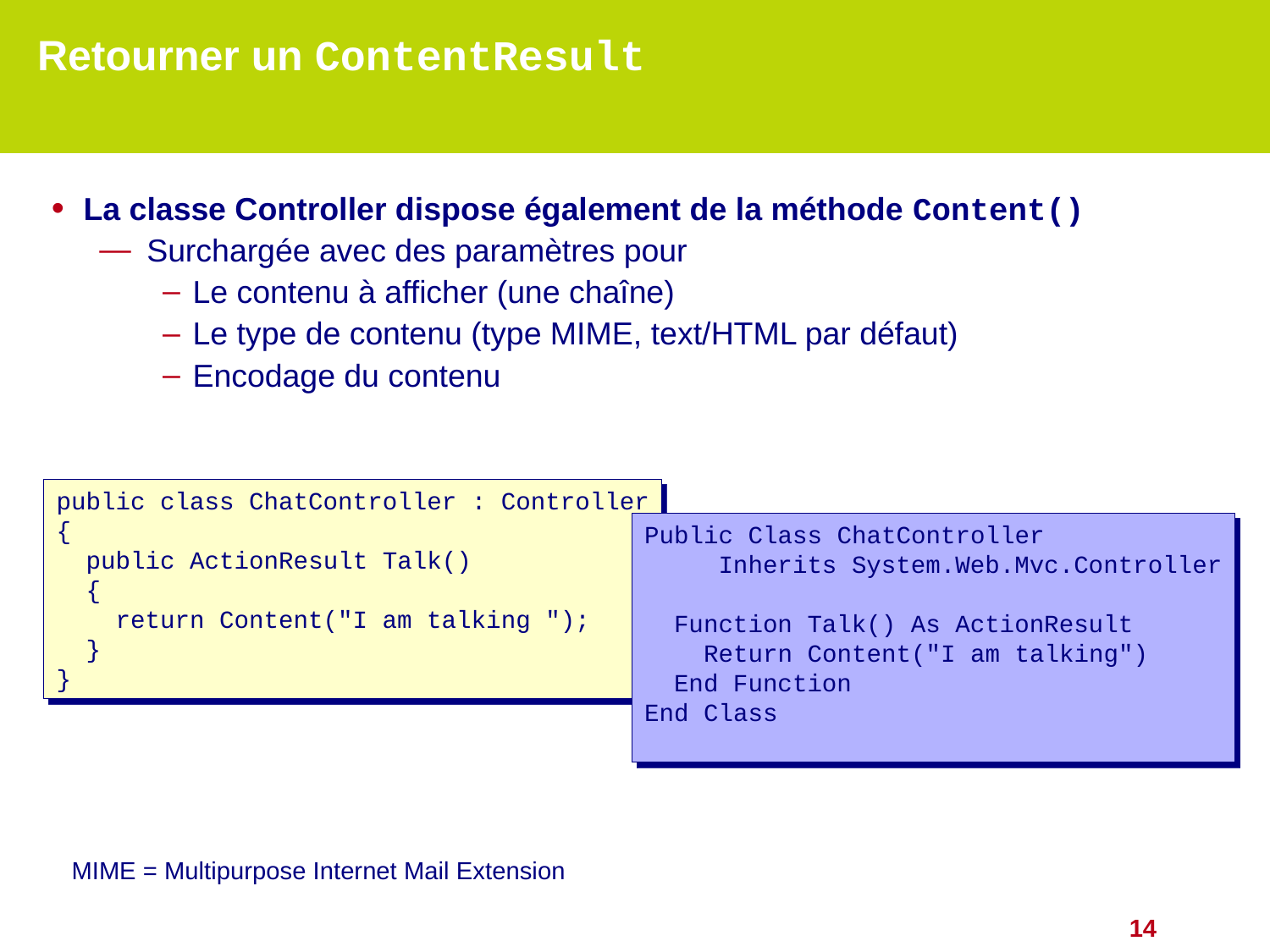

# Retourner un ContentResult
La classe Controller dispose également de la méthode Content()
Surchargée avec des paramètres pour
Le contenu à afficher (une chaîne)
Le type de contenu (type MIME, text/HTML par défaut)
Encodage du contenu
public class ChatController : Controller
{
  public ActionResult Talk()
  {
    return Content("I am talking ");
  }
}
Public Class ChatController
     Inherits System.Web.Mvc.Controller

  Function Talk() As ActionResult
    Return Content("I am talking")
  End Function
End Class

MIME = Multipurpose Internet Mail Extension